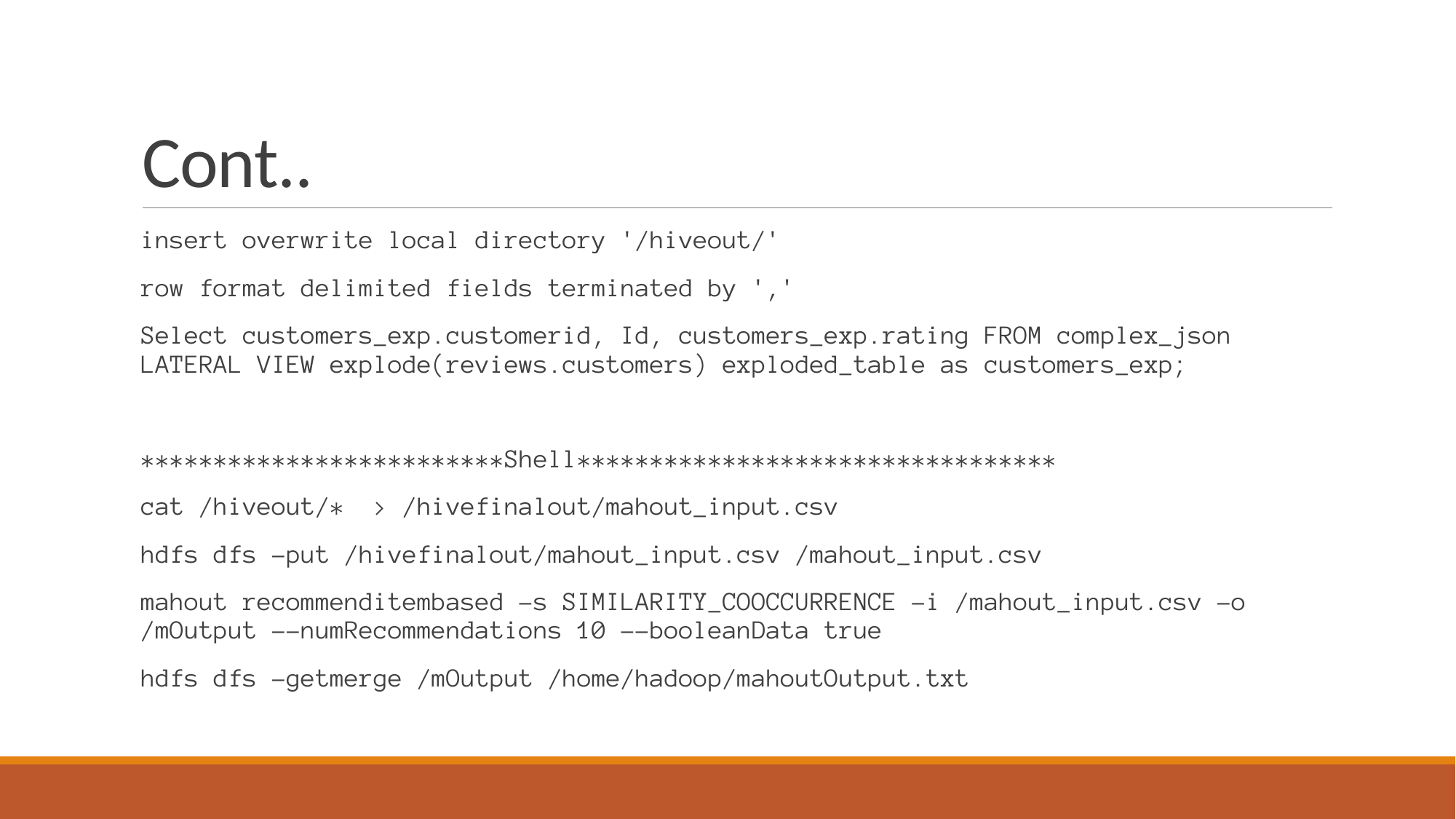

# Cont..
insert overwrite local directory '/hiveout/'
row format delimited fields terminated by ','
Select customers_exp.customerid, Id, customers_exp.rating FROM complex_json LATERAL VIEW explode(reviews.customers) exploded_table as customers_exp;

*************************Shell*********************************
cat /hiveout/*  > /hivefinalout/mahout_input.csv
hdfs dfs -put /hivefinalout/mahout_input.csv /mahout_input.csv
mahout recommenditembased -s SIMILARITY_COOCCURRENCE -i /mahout_input.csv -o /mOutput --numRecommendations 10 --booleanData true
hdfs dfs -getmerge /mOutput /home/hadoop/mahoutOutput.txt